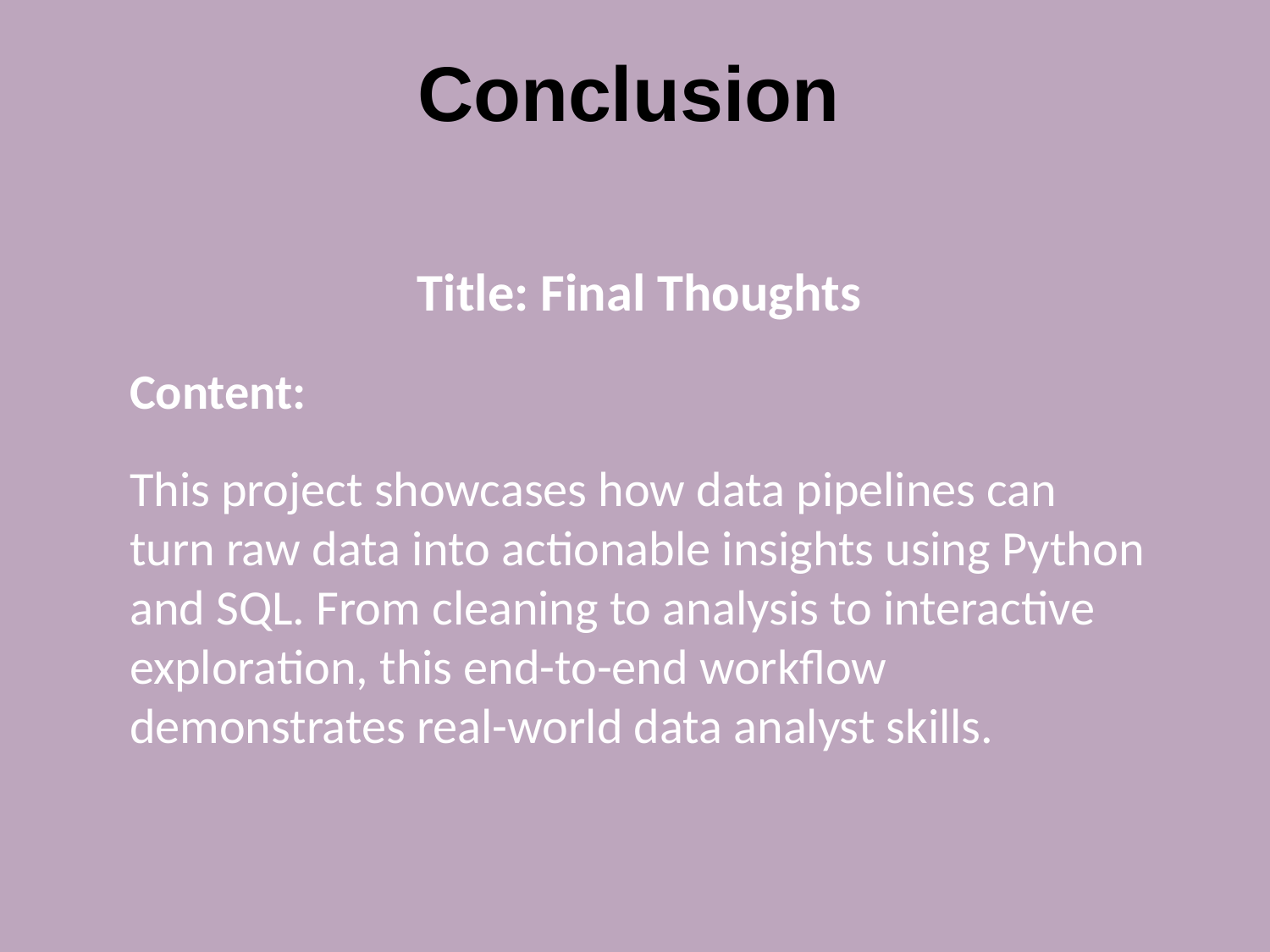

Conclusion
Title: Final Thoughts
Content:
This project showcases how data pipelines can turn raw data into actionable insights using Python and SQL. From cleaning to analysis to interactive exploration, this end-to-end workflow demonstrates real-world data analyst skills.